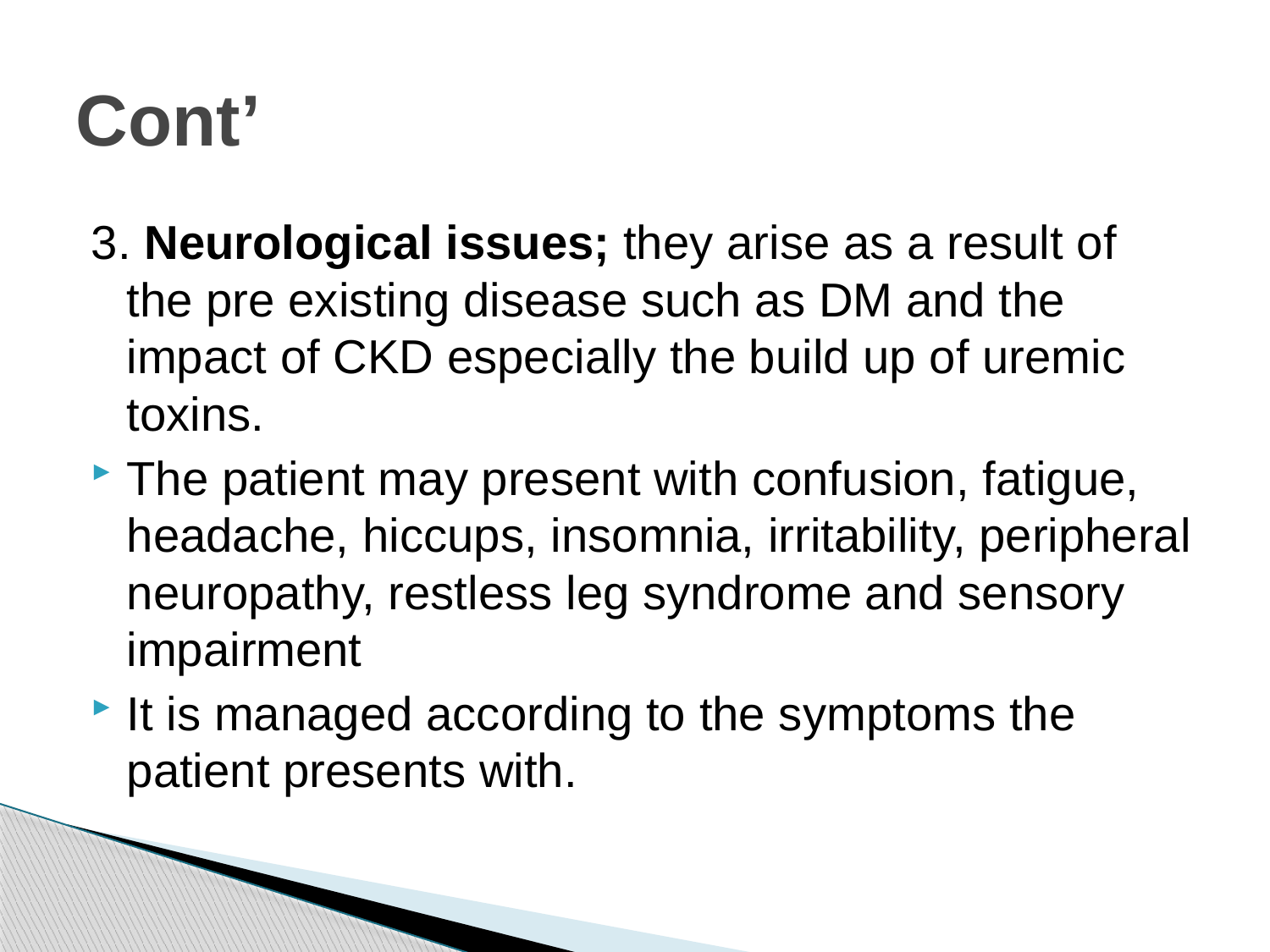

# Cont’
3. Neurological issues; they arise as a result of the pre existing disease such as DM and the impact of CKD especially the build up of uremic toxins.
The patient may present with confusion, fatigue, headache, hiccups, insomnia, irritability, peripheral neuropathy, restless leg syndrome and sensory impairment
It is managed according to the symptoms the patient presents with.